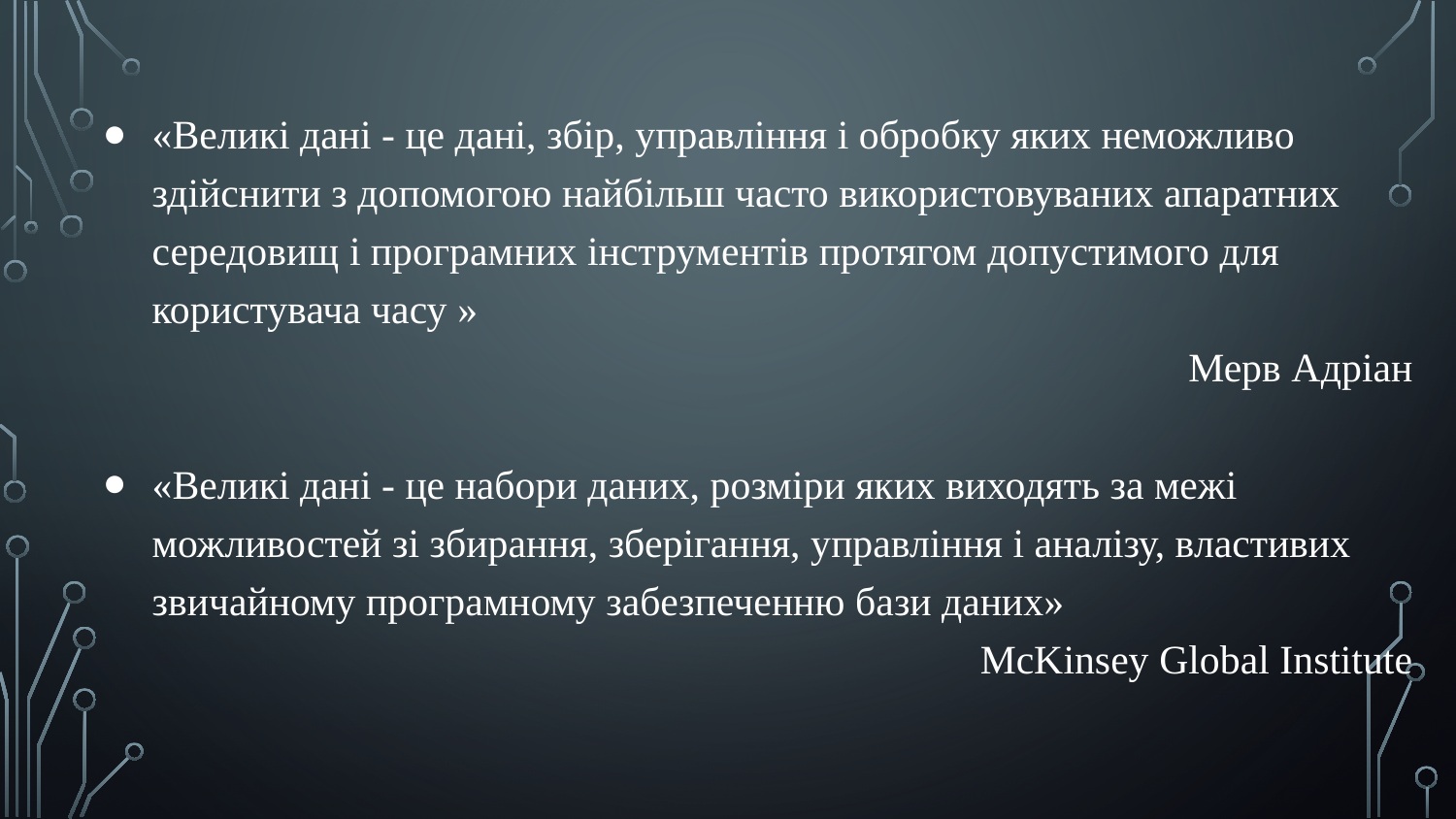

«Великі дані - це дані, збір, управління і обробку яких неможливо здійснити з допомогою найбільш часто використовуваних апаратних середовищ і програмних інструментів протягом допустимого для користувача часу »
Мерв Адріан

«Великі дані - це набори даних, розміри яких виходять за межі можливостей зі збирання, зберігання, управління і аналізу, властивих звичайному програмному забезпеченню бази даних»
McKinsey Global Institute